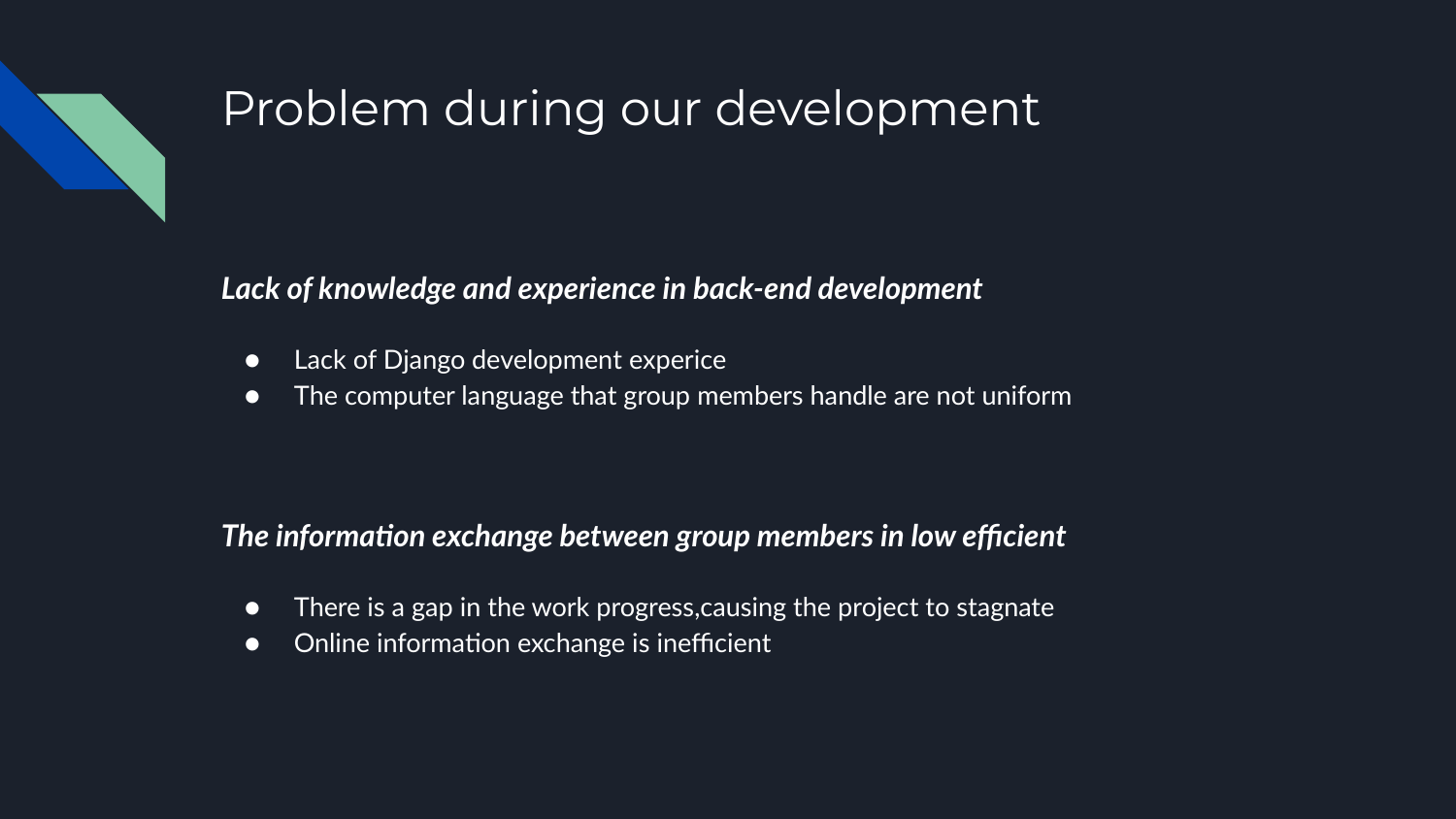

# Problem during our development
Lack of knowledge and experience in back-end development
Lack of Django development experice
The computer language that group members handle are not uniform

The information exchange between group members in low efficient
There is a gap in the work progress,causing the project to stagnate
Online information exchange is inefficient